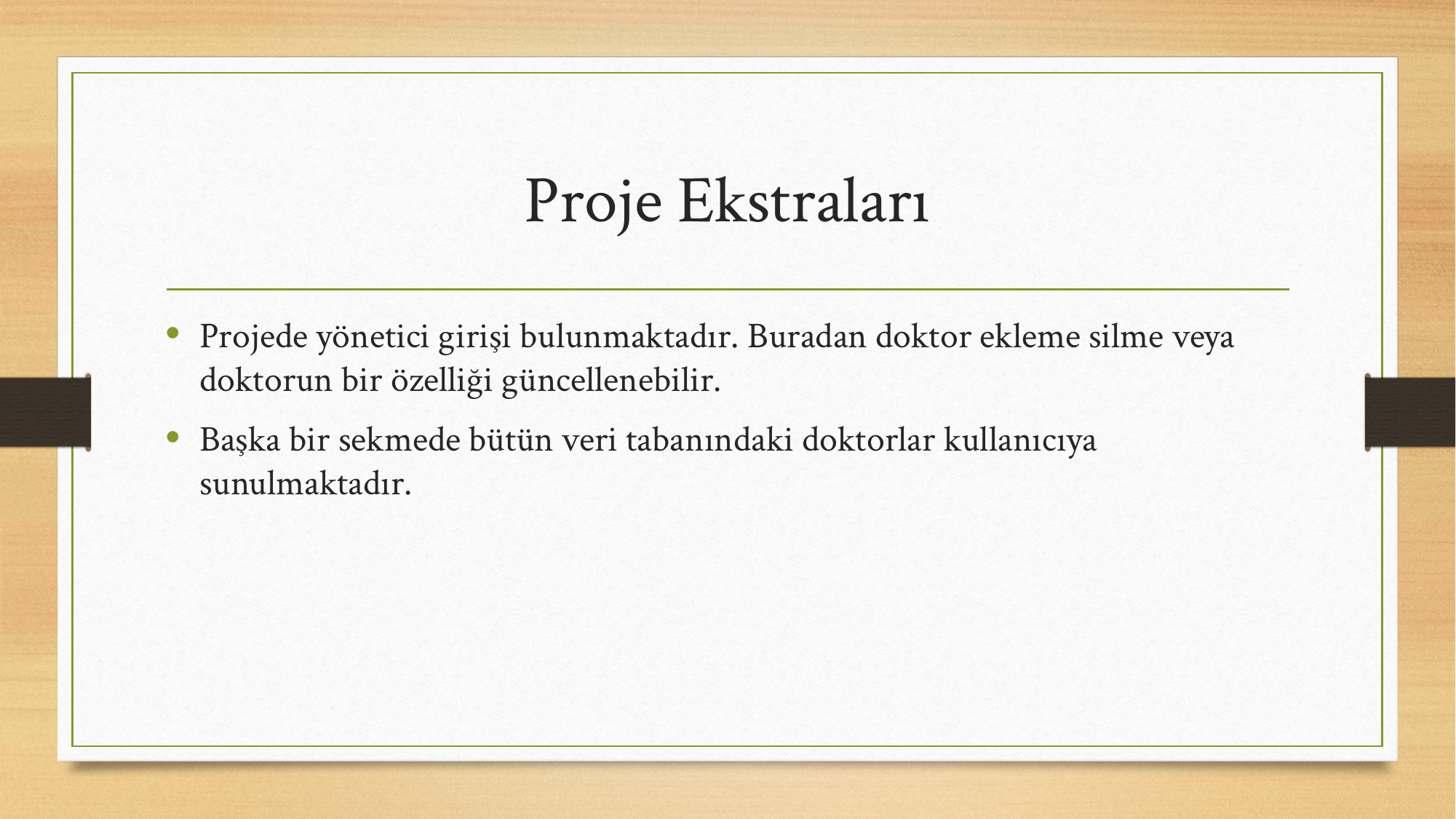

# Proje Ekstraları
Projede yönetici girişi bulunmaktadır. Buradan doktor ekleme silme veya doktorun bir özelliği güncellenebilir.
Başka bir sekmede bütün veri tabanındaki doktorlar kullanıcıya sunulmaktadır.